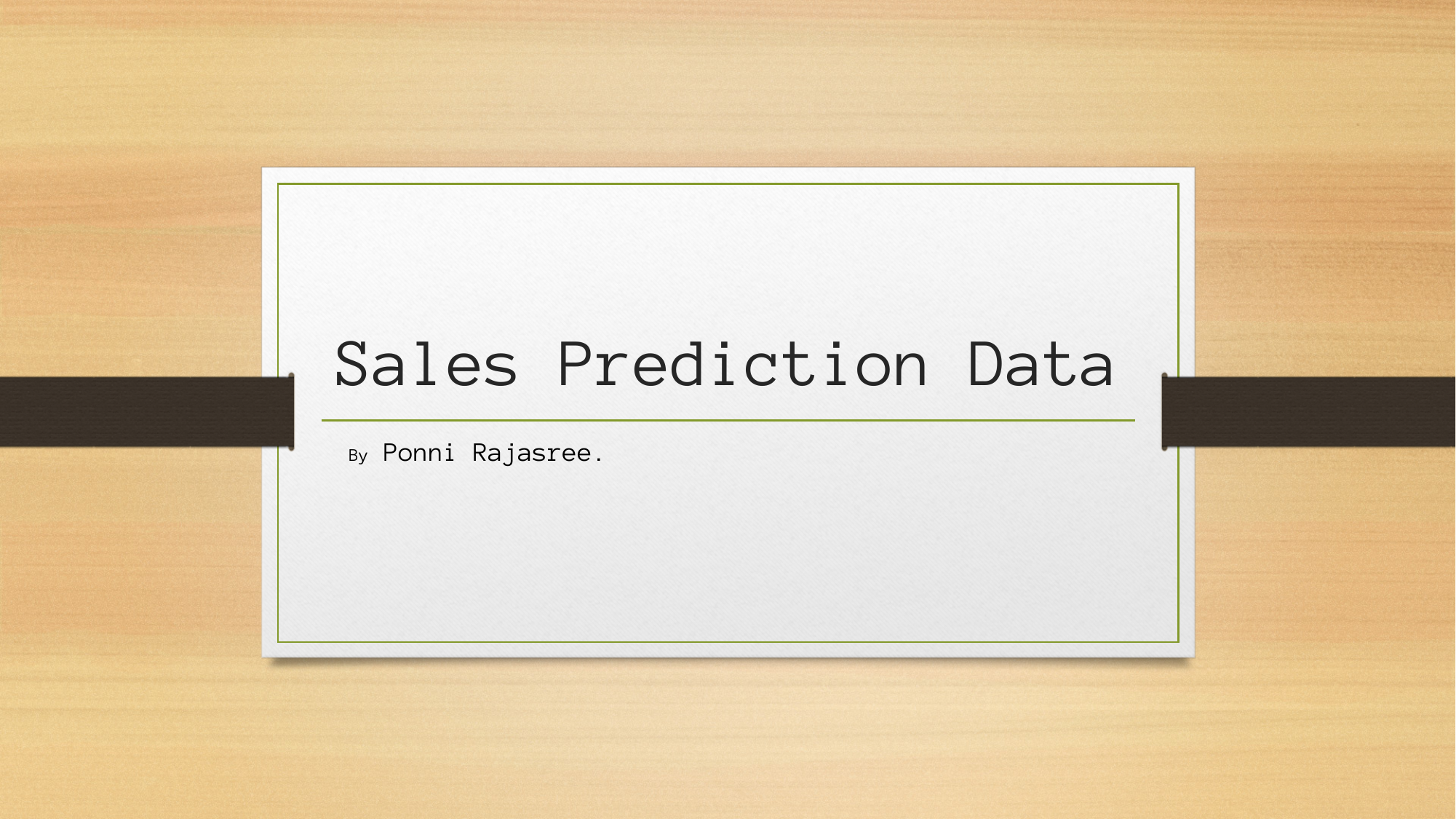

# Sales Prediction Data

By Ponni Rajasree.